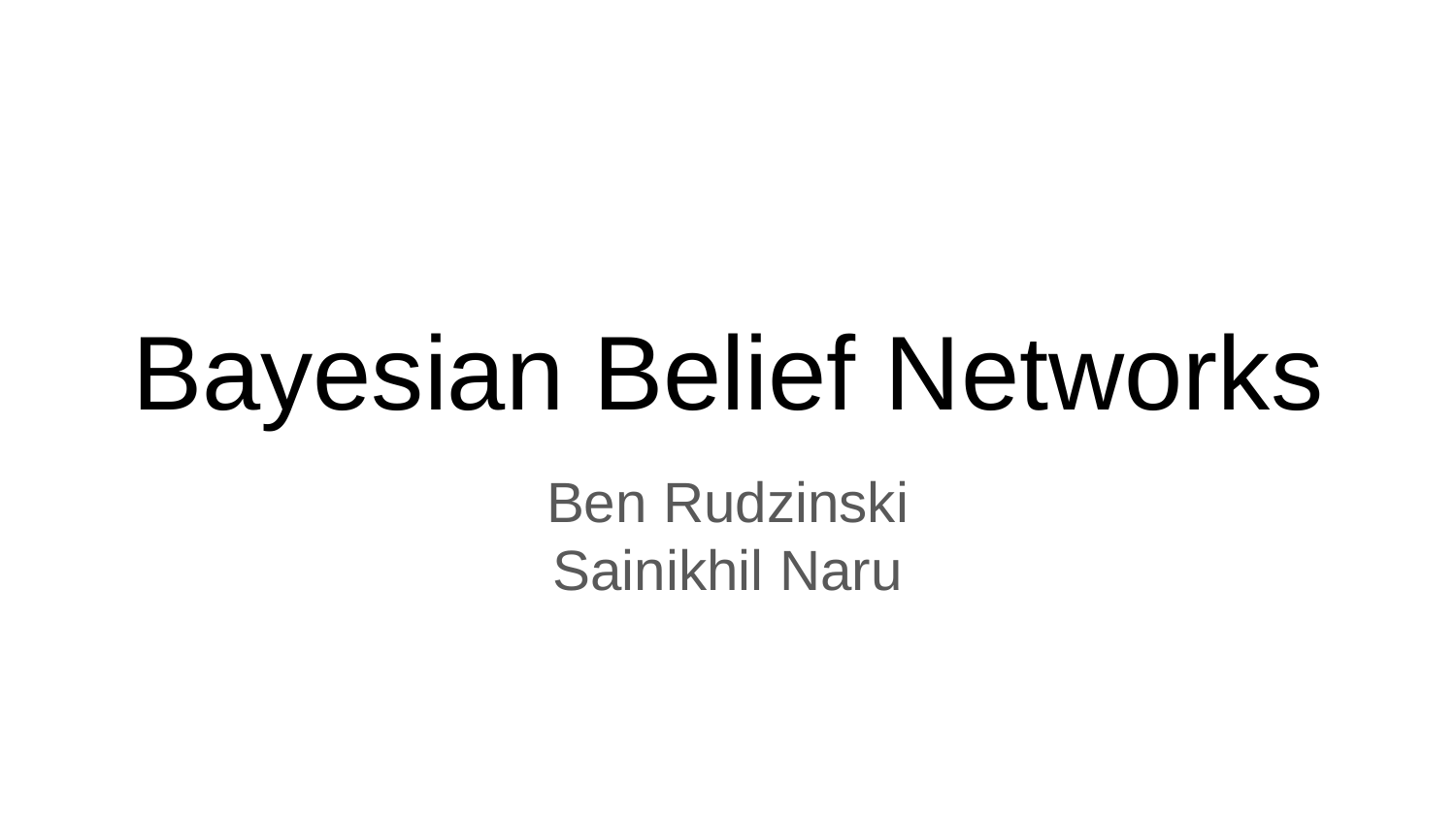

# Bayesian Belief Networks
Ben Rudzinski
Sainikhil Naru